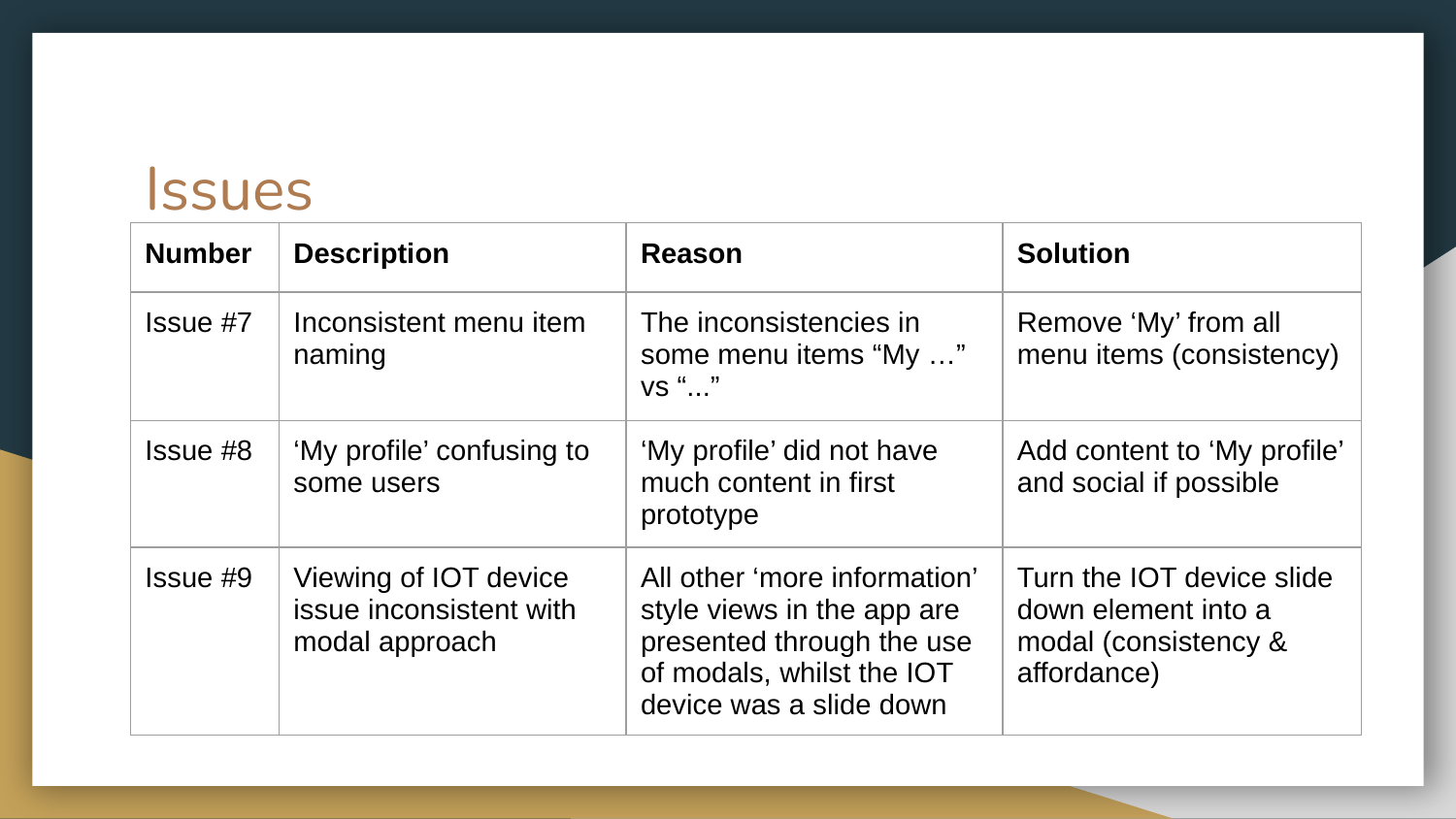

# Issues
| Number | Description | Reason | Solution |
| --- | --- | --- | --- |
| Issue #7 | Inconsistent menu item naming | The inconsistencies in some menu items “My …” vs “...” | Remove ‘My’ from all menu items (consistency) |
| Issue #8 | ‘My profile’ confusing to some users | ‘My profile’ did not have much content in first prototype | Add content to ‘My profile’ and social if possible |
| Issue #9 | Viewing of IOT device issue inconsistent with modal approach | All other ‘more information’ style views in the app are presented through the use of modals, whilst the IOT device was a slide down | Turn the IOT device slide down element into a modal (consistency & affordance) |